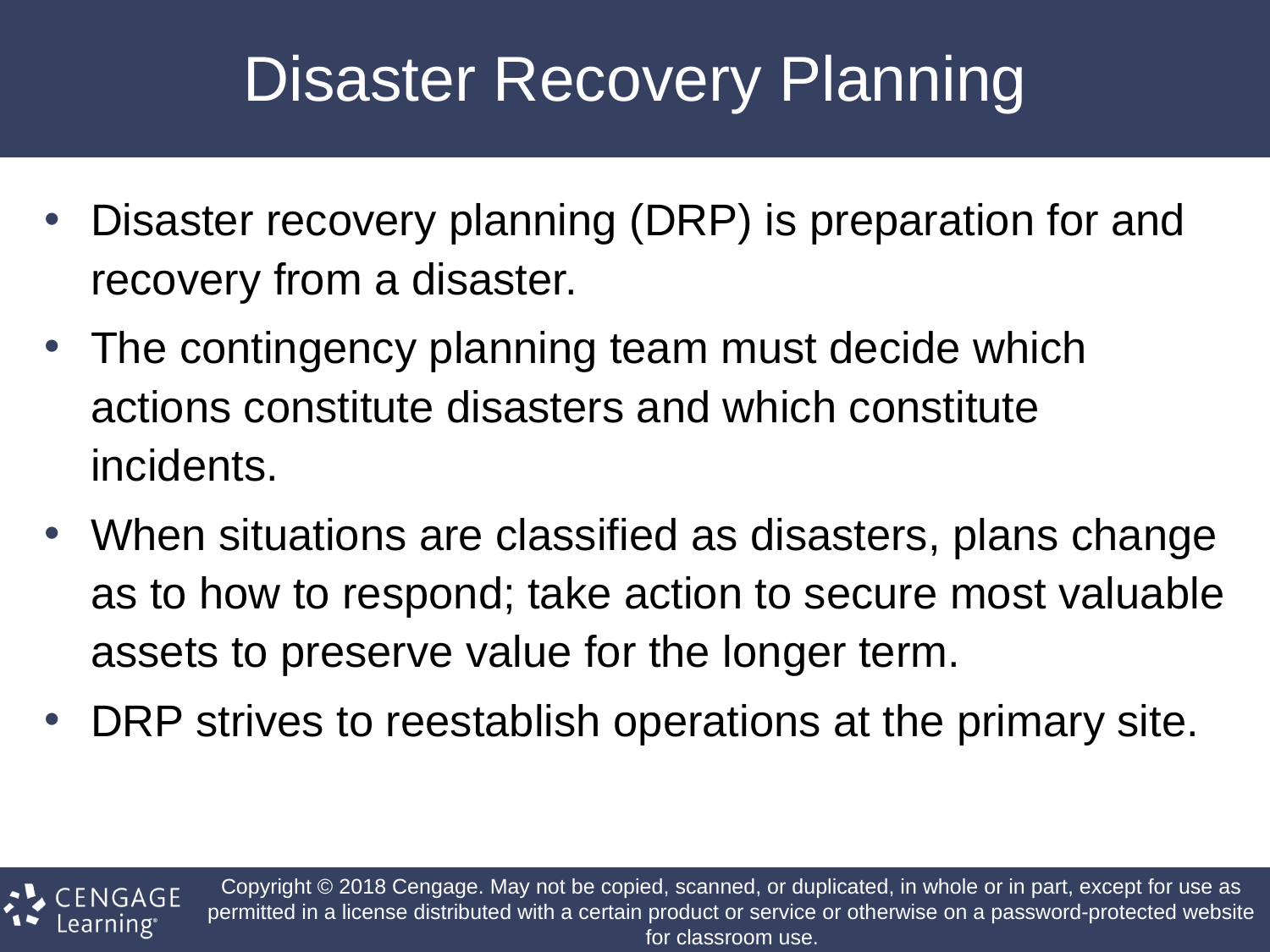

# Disaster Recovery Planning
Disaster recovery planning (DRP) is preparation for and recovery from a disaster.
The contingency planning team must decide which actions constitute disasters and which constitute incidents.
When situations are classified as disasters, plans change as to how to respond; take action to secure most valuable assets to preserve value for the longer term.
DRP strives to reestablish operations at the primary site.